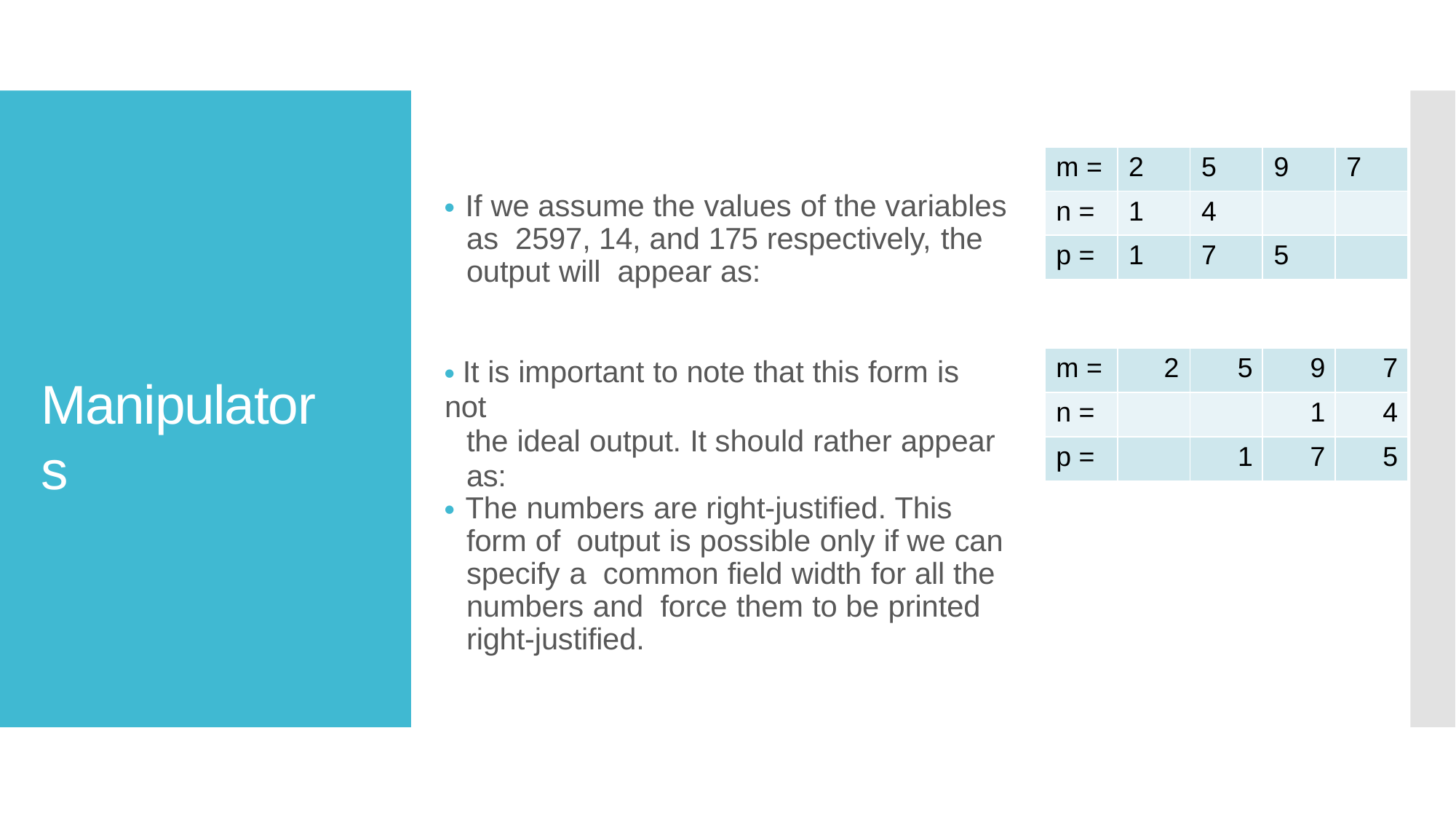

| m = | 2 | 5 | 9 | 7 |
| --- | --- | --- | --- | --- |
| n = | 1 | 4 |  |  |
| p = | 1 | 7 | 5 |  |
# 🞄 If we assume the values of the variables as  2597, 14, and 175 respectively, the output will  appear as:
| m = | 2 | 5 | 9 | 7 |
| --- | --- | --- | --- | --- |
| n = |  |  | 1 | 4 |
| p = |  | 1 | 7 | 5 |
🞄 It is important to note that this form is not
the ideal output. It should rather appear as:
Manipulators
🞄 The numbers are right-justified. This form of  output is possible only if we can specify a  common field width for all the numbers and  force them to be printed right-justified.